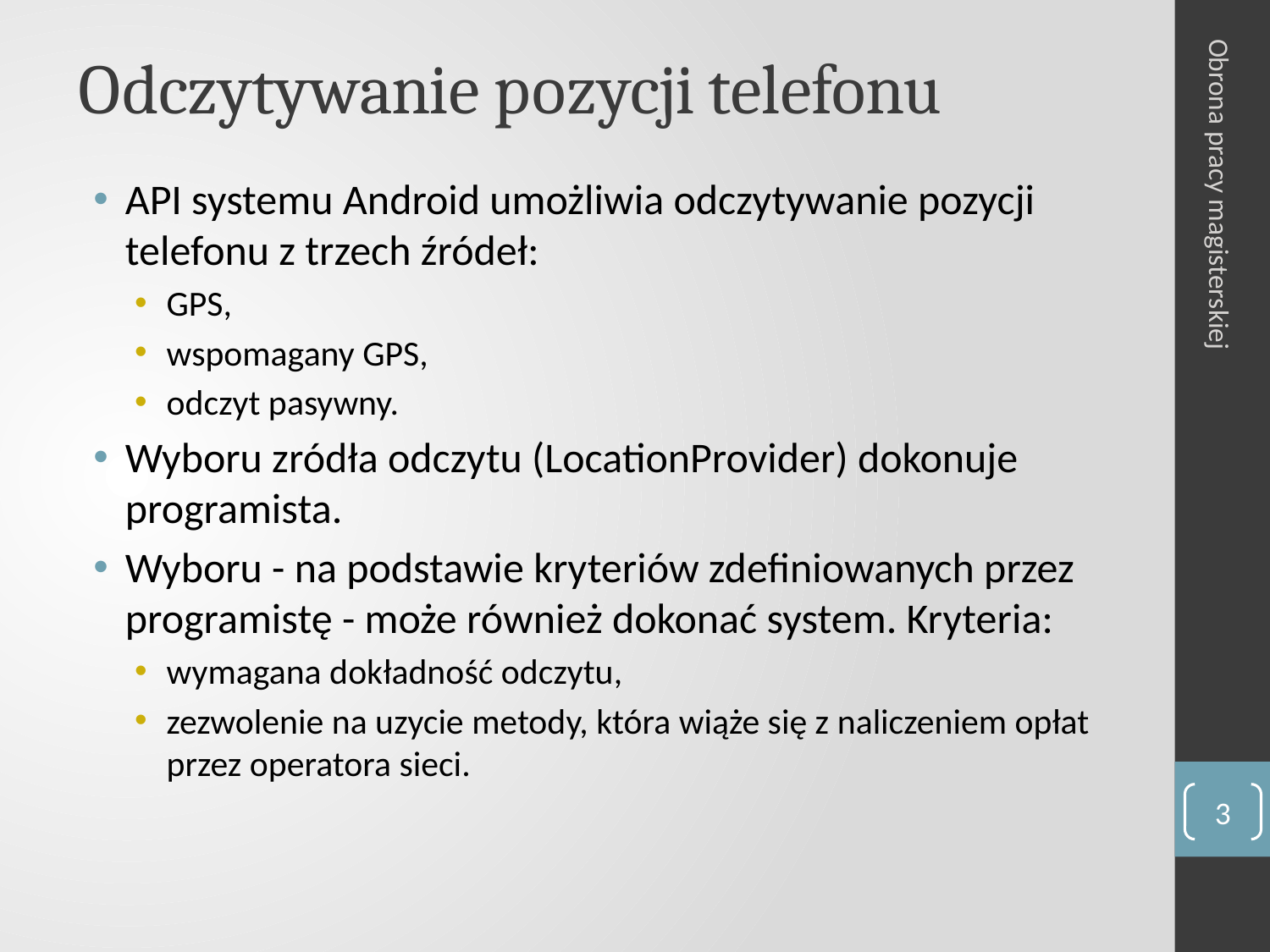

# Odczytywanie pozycji telefonu
API systemu Android umożliwia odczytywanie pozycji telefonu z trzech źródeł:
GPS,
wspomagany GPS,
odczyt pasywny.
Wyboru zródła odczytu (LocationProvider) dokonuje programista.
Wyboru - na podstawie kryteriów zdefiniowanych przez programistę - może również dokonać system. Kryteria:
wymagana dokładność odczytu,
zezwolenie na uzycie metody, która wiąże się z naliczeniem opłat przez operatora sieci.

Obrona pracy magisterskiej
3